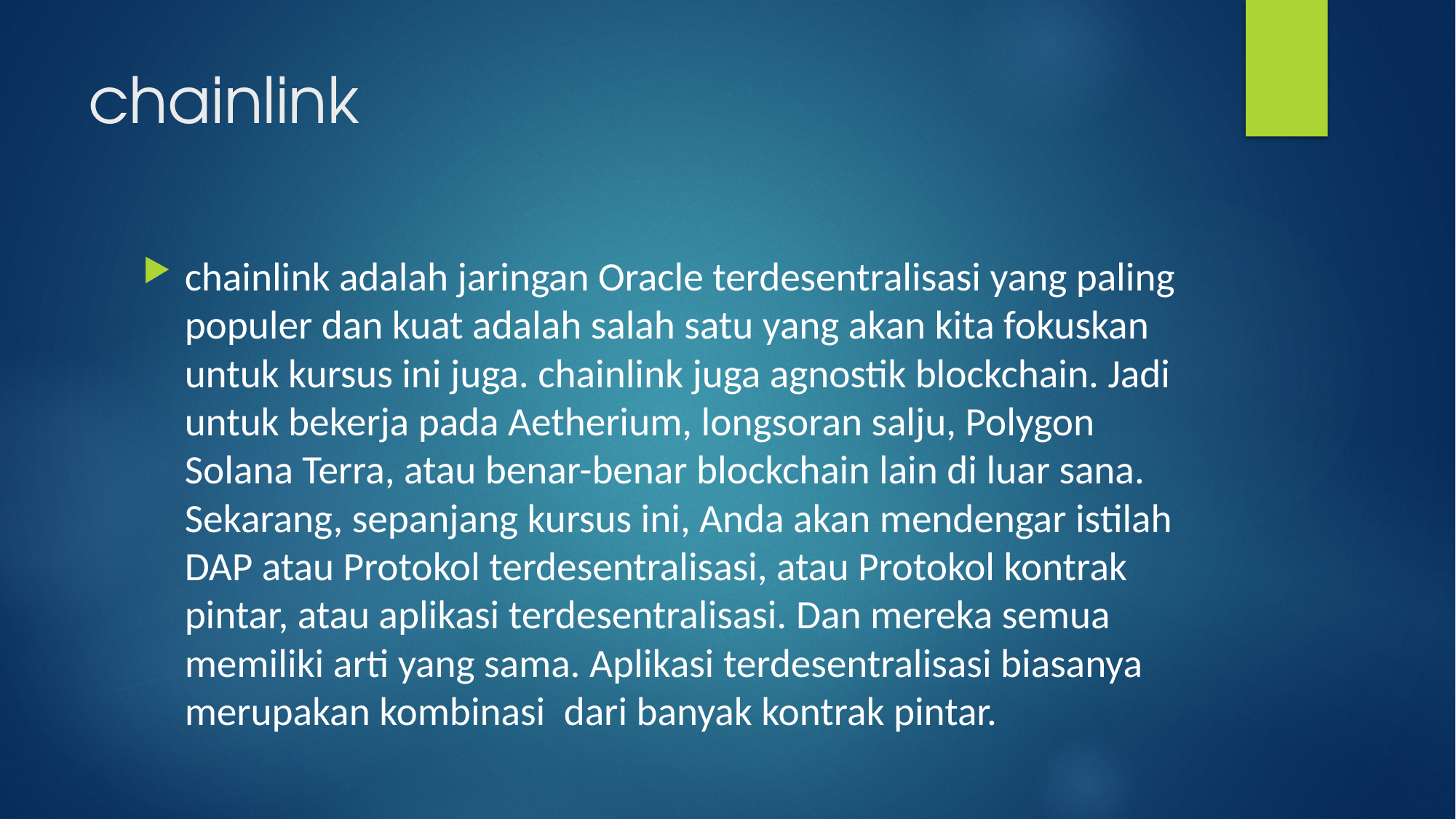

# chainlink
chainlink adalah jaringan Oracle terdesentralisasi yang paling populer dan kuat adalah salah satu yang akan kita fokuskan untuk kursus ini juga. chainlink juga agnostik blockchain. Jadi untuk bekerja pada Aetherium, longsoran salju, Polygon Solana Terra, atau benar-benar blockchain lain di luar sana. Sekarang, sepanjang kursus ini, Anda akan mendengar istilah DAP atau Protokol terdesentralisasi, atau Protokol kontrak pintar, atau aplikasi terdesentralisasi. Dan mereka semua memiliki arti yang sama. Aplikasi terdesentralisasi biasanya merupakan kombinasi  dari banyak kontrak pintar.